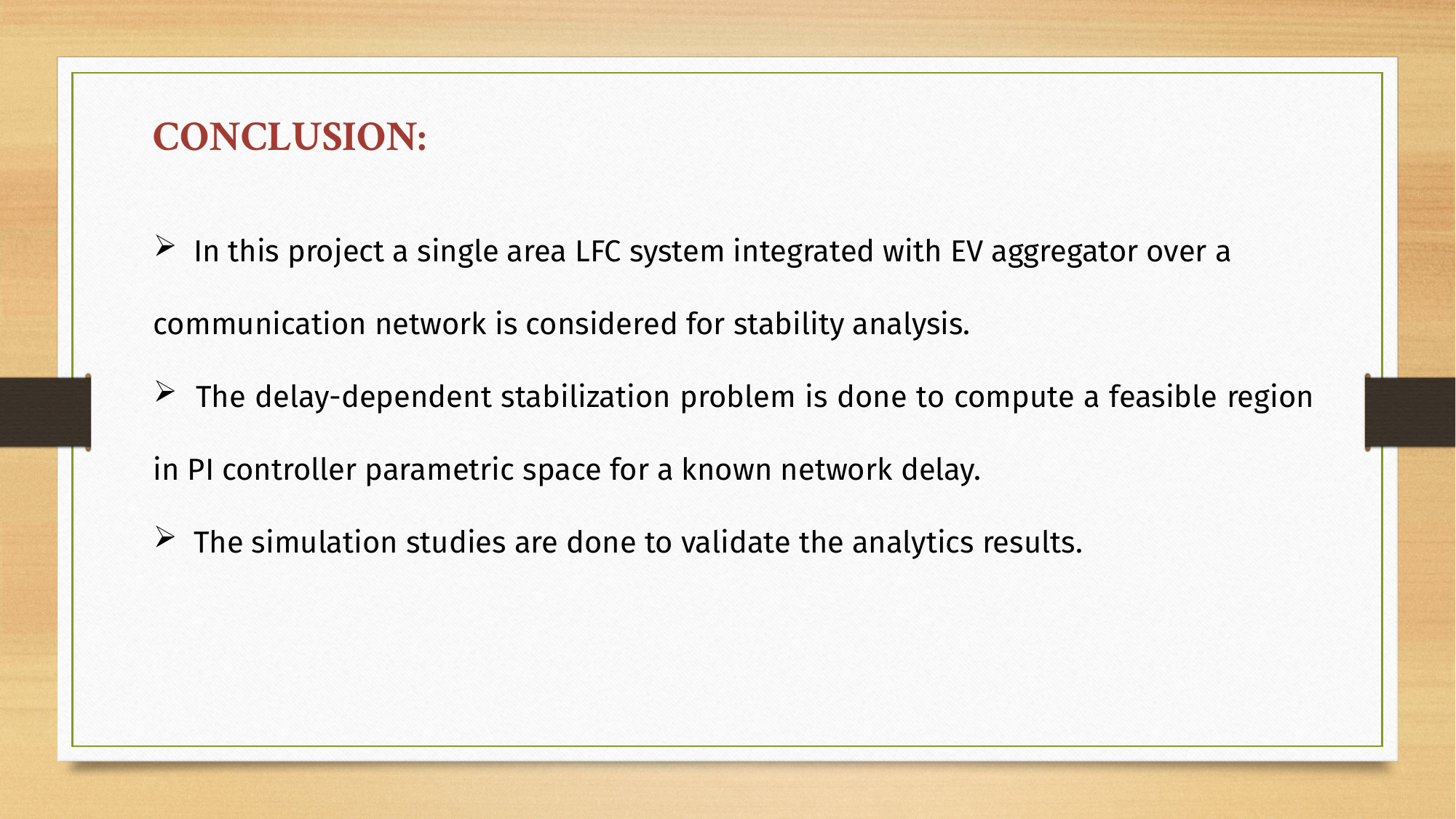

CONCLUSION:
  In this project a single area LFC system integrated with EV aggregator over a communication network is considered for stability analysis.
  The delay-dependent stabilization problem is done to compute a feasible region in PI controller parametric space for a known network delay.
  The simulation studies are done to validate the analytics results.